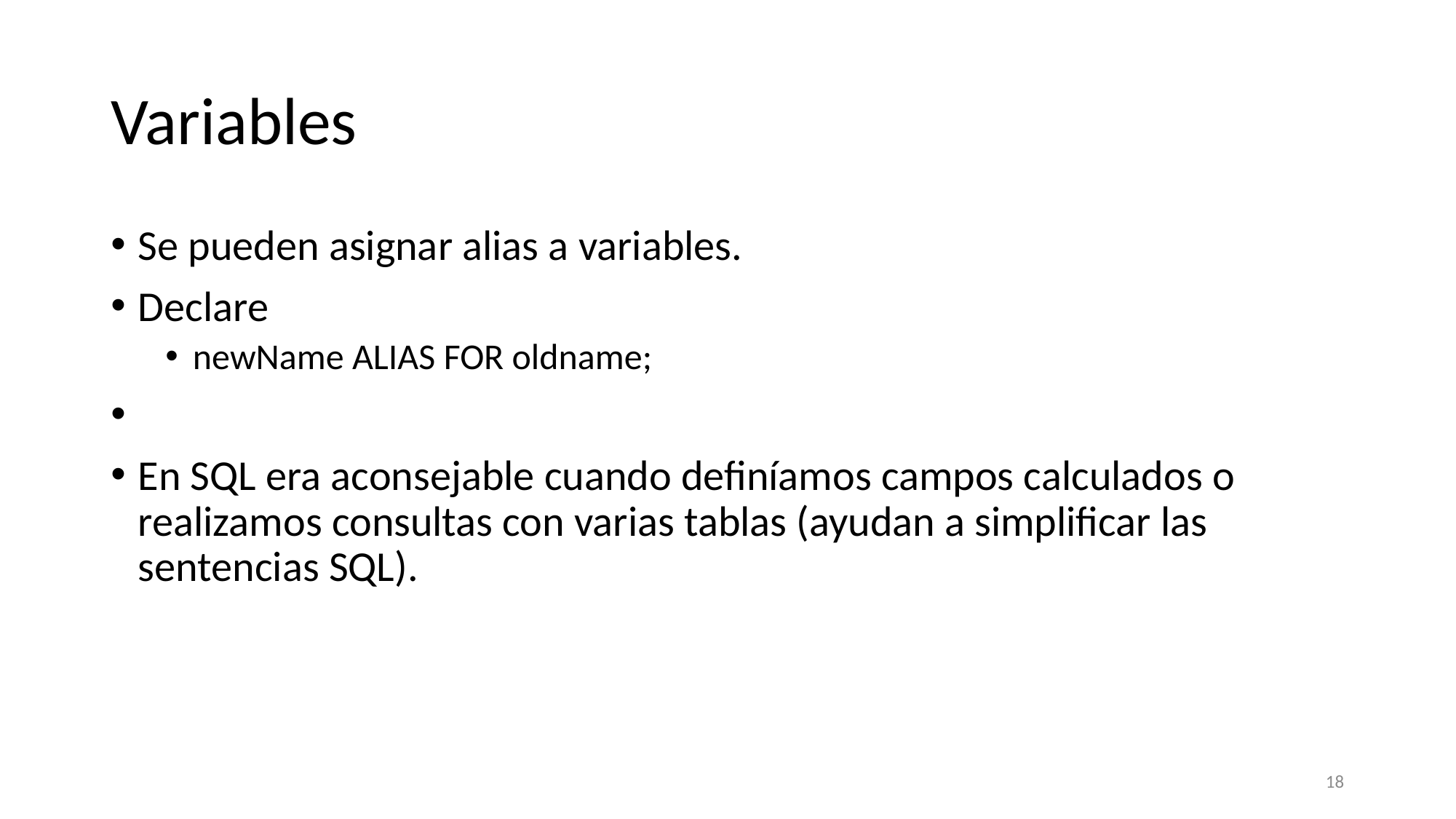

# Variables
Se pueden asignar alias a variables.
Declare
newName ALIAS FOR oldname;

En SQL era aconsejable cuando definíamos campos calculados o realizamos consultas con varias tablas (ayudan a simplificar las sentencias SQL).
18